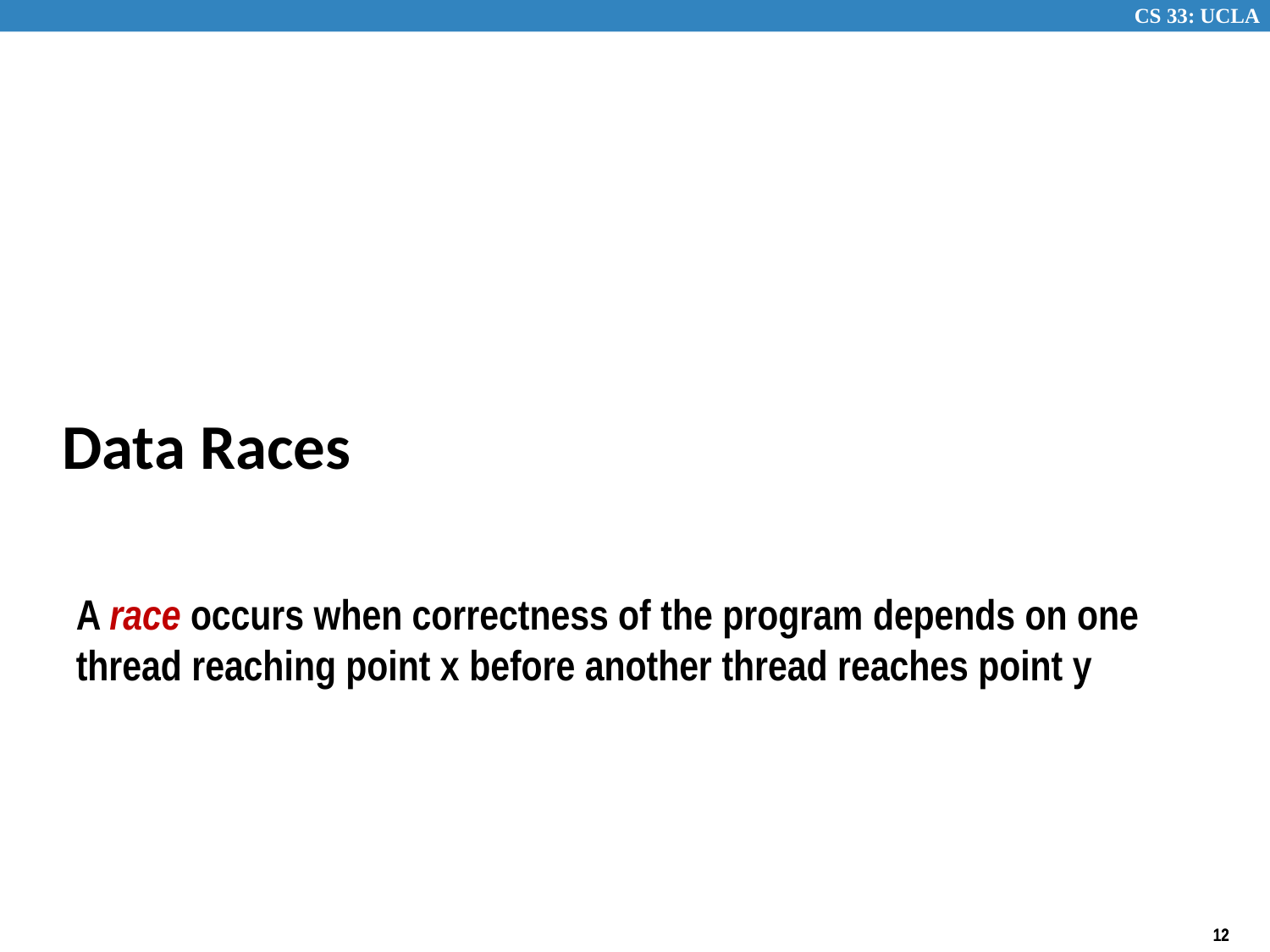

# Data Races
A race occurs when correctness of the program depends on one thread reaching point x before another thread reaches point y